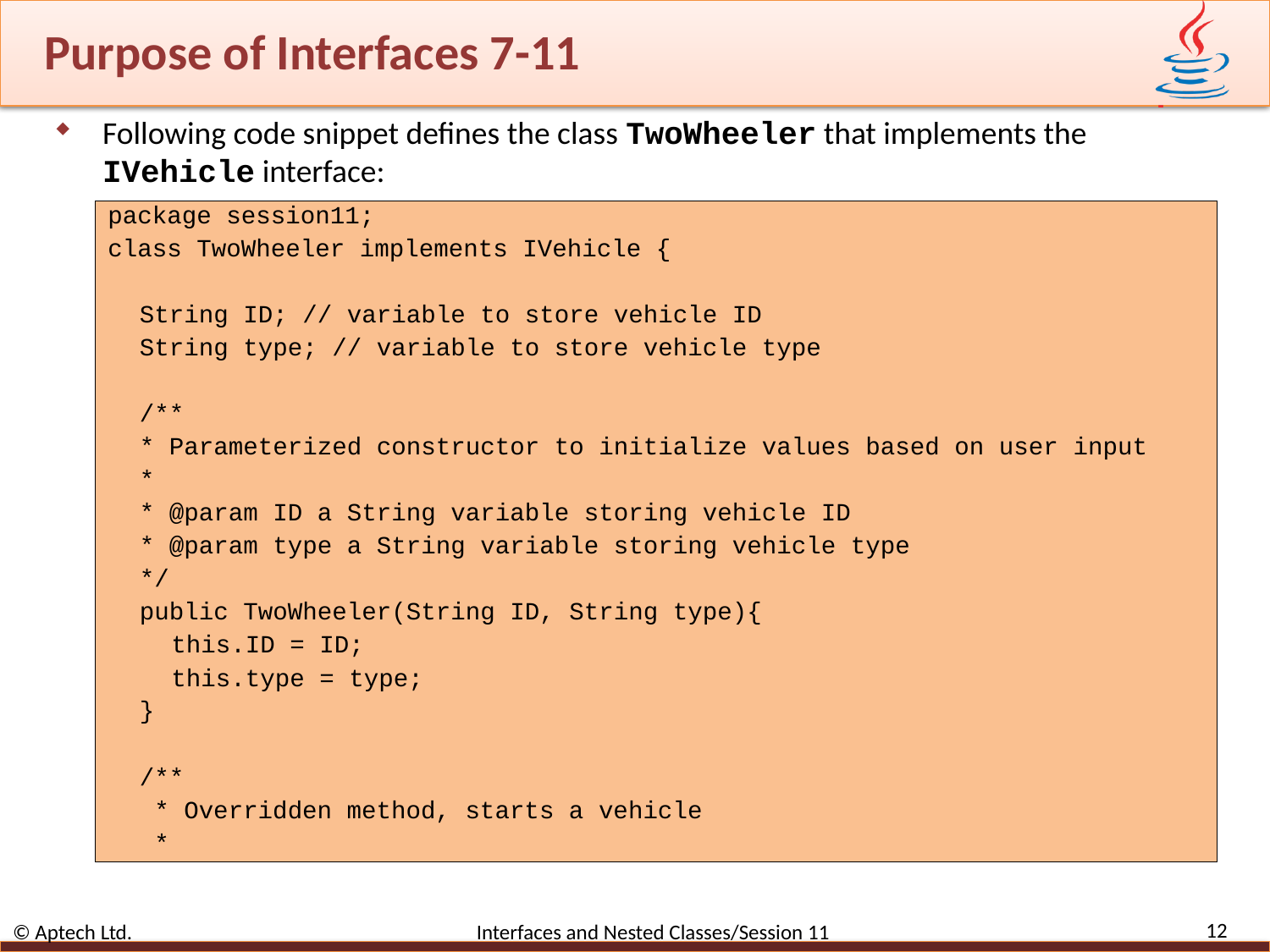

# Purpose of Interfaces 7-11
Following code snippet defines the class TwoWheeler that implements the IVehicle interface:
package session11;
class TwoWheeler implements IVehicle {

String ID; // variable to store vehicle ID
String type; // variable to store vehicle type

/**
* Parameterized constructor to initialize values based on user input
*
* @param ID a String variable storing vehicle ID
* @param type a String variable storing vehicle type
*/
public TwoWheeler(String ID, String type){
this.ID = ID;
this.type = type;
}

/**
 * Overridden method, starts a vehicle
 *
12
© Aptech Ltd.                                                                       Interfaces and Nested Classes/Session 11